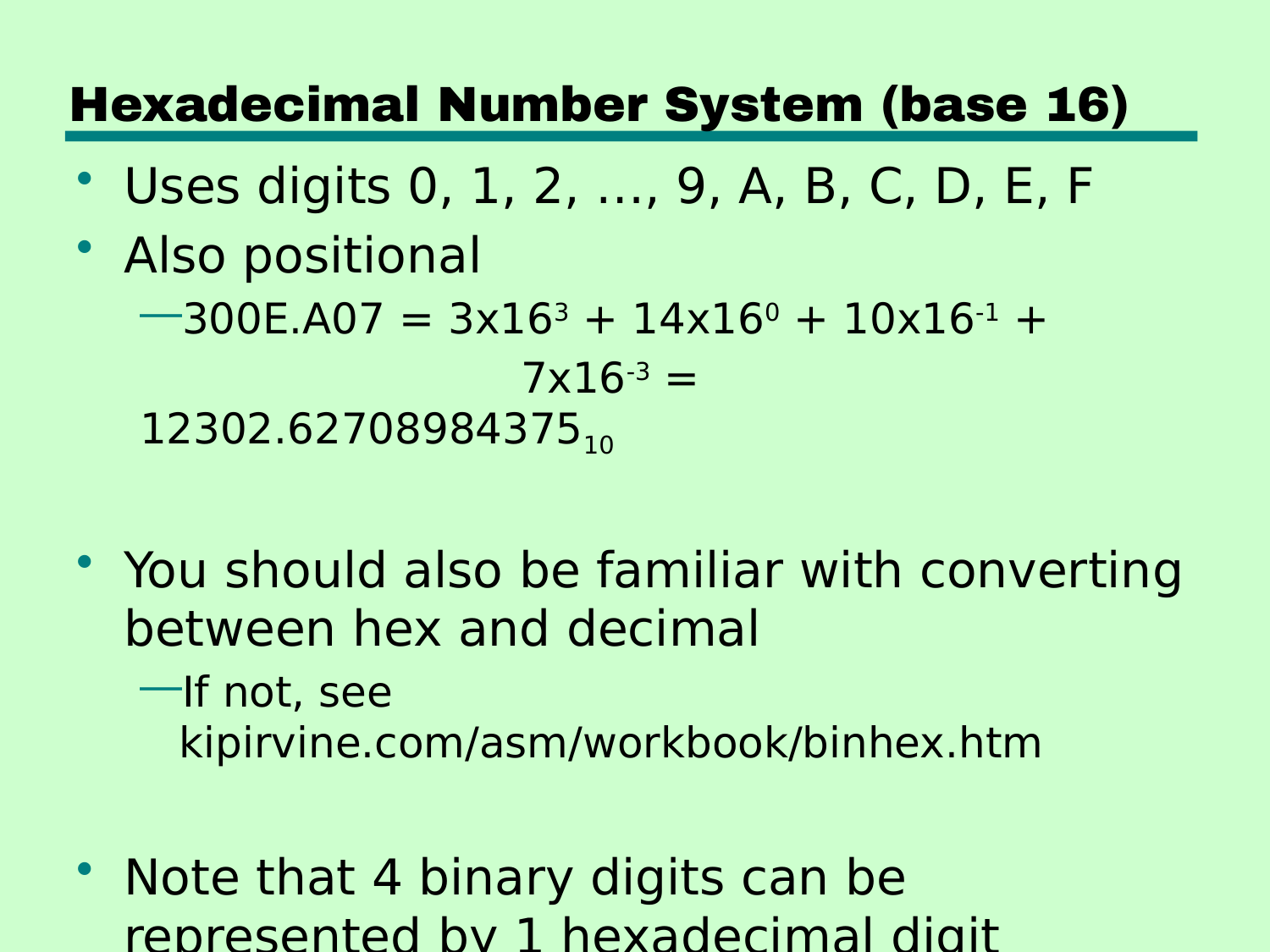

# Hexadecimal Number System (base 16)
Uses digits 0, 1, 2, …, 9, A, B, C, D, E, F
Also positional
300E.A07 = 3x163 + 14x160 + 10x16-1 +
			7x16-3 = 12302.6270898437510

You should also be familiar with converting between hex and decimal
If not, see kipirvine.com/asm/workbook/binhex.htm

Note that 4 binary digits can be represented by 1 hexadecimal digit